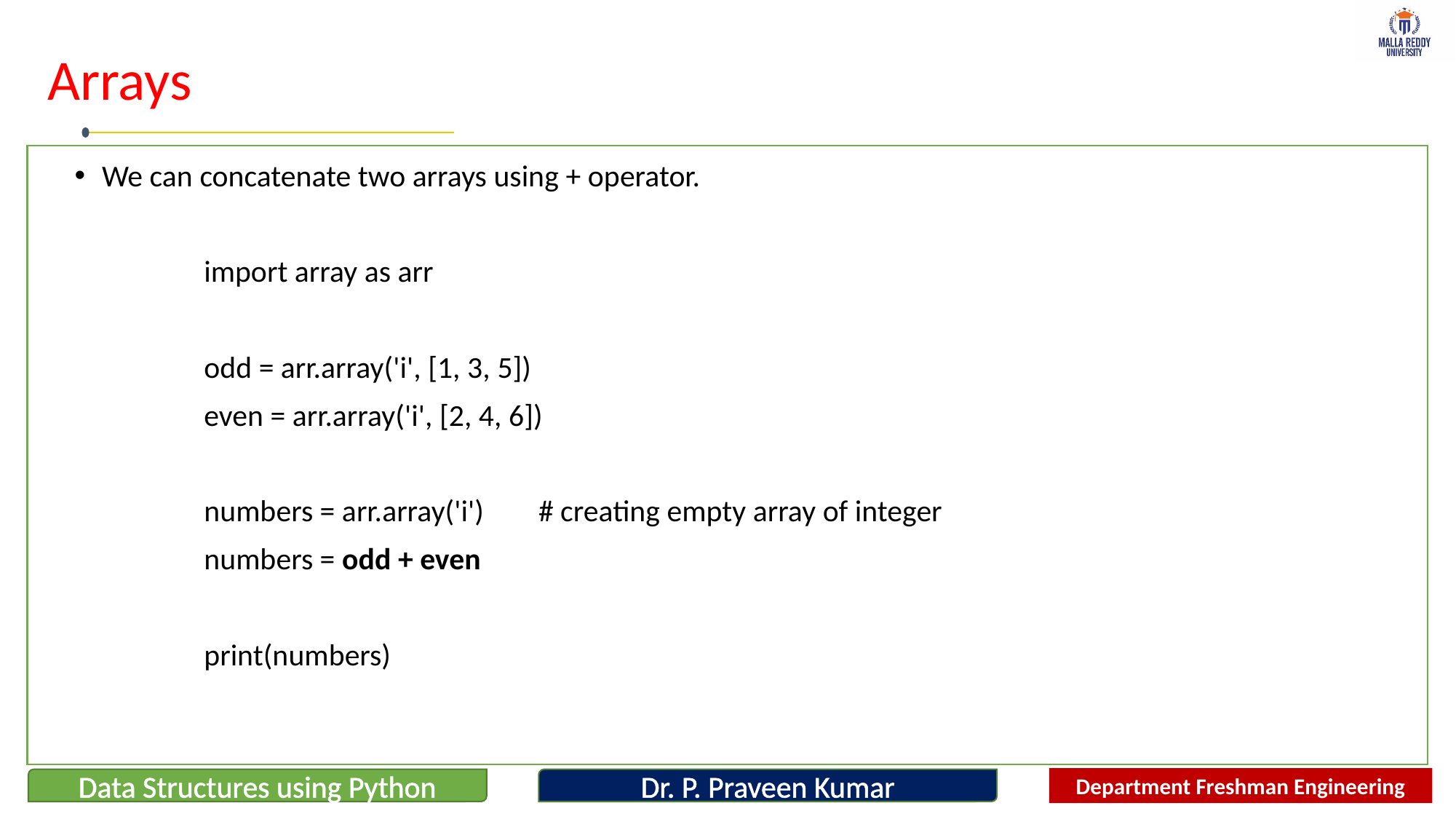

# Arrays

We can concatenate two arrays using + operator.

import array as arr

odd = arr.array('i', [1, 3, 5])
even = arr.array('i', [2, 4, 6])

numbers = arr.array('i')   	# creating empty array of integer
numbers = odd + even

print(numbers)